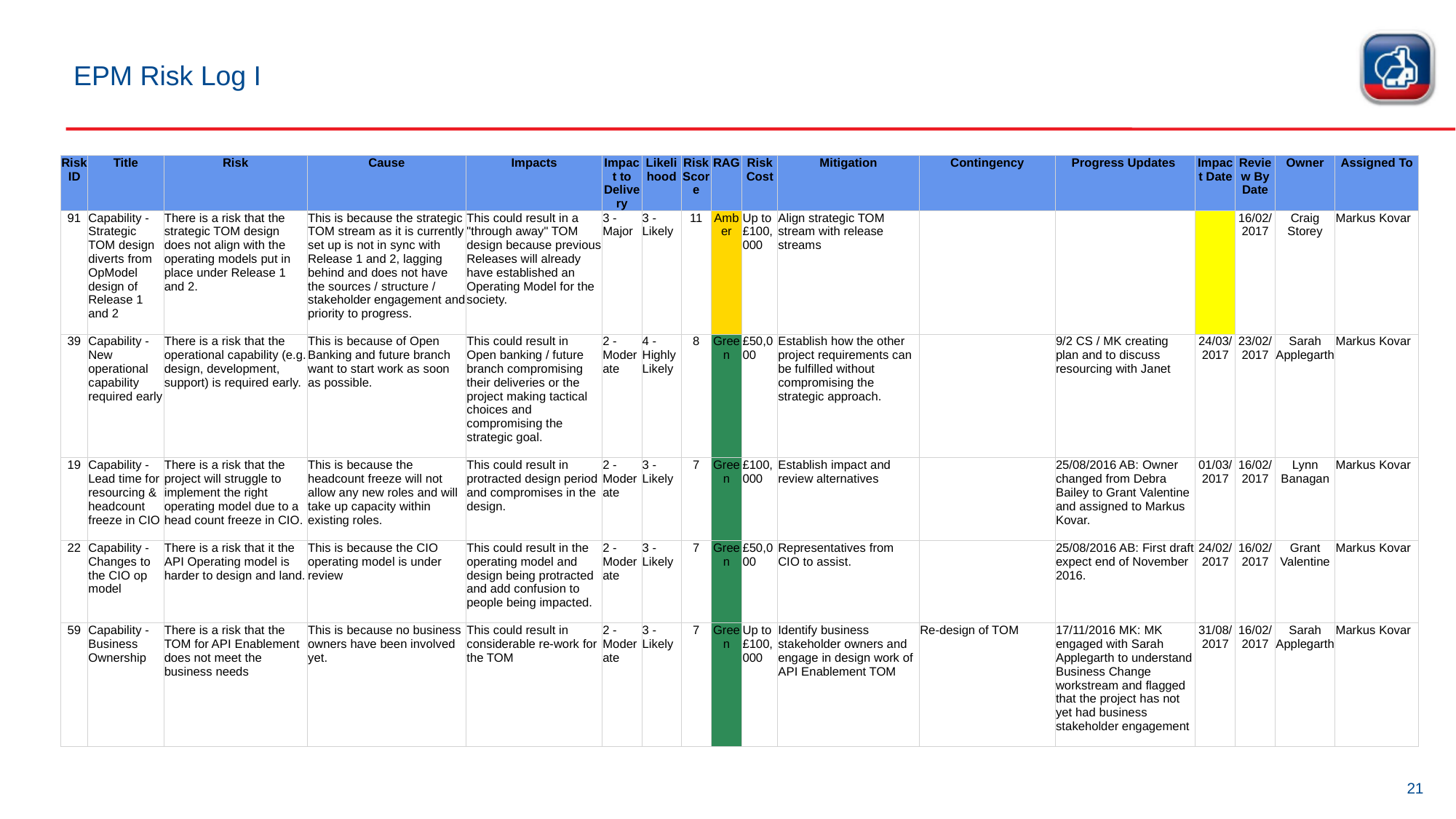

# EPM Risk Log I
| Risk ID | Title | Risk | Cause | Impacts | Impact to Delivery | Likelihood | Risk Score | RAG | Risk Cost | Mitigation | Contingency | Progress Updates | Impact Date | Review By Date | Owner | Assigned To |
| --- | --- | --- | --- | --- | --- | --- | --- | --- | --- | --- | --- | --- | --- | --- | --- | --- |
| 91 | Capability - Strategic TOM design diverts from OpModel design of Release 1 and 2 | There is a risk that the strategic TOM design does not align with the operating models put in place under Release 1 and 2. | This is because the strategic TOM stream as it is currently set up is not in sync with Release 1 and 2, lagging behind and does not have the sources / structure / stakeholder engagement and priority to progress. | This could result in a "through away" TOM design because previous Releases will already have established an Operating Model for the society. | 3 - Major | 3 - Likely | 11 | Amber | Up to £100,000 | Align strategic TOM stream with release streams |  |  |  | 16/02/2017 | Craig Storey | Markus Kovar |
| 39 | Capability - New operational capability required early | There is a risk that the operational capability (e.g. design, development, support) is required early. | This is because of Open Banking and future branch want to start work as soon as possible. | This could result in Open banking / future branch compromising their deliveries or the project making tactical choices and compromising the strategic goal. | 2 - Moderate | 4 - Highly Likely | 8 | Green | £50,000 | Establish how the other project requirements can be fulfilled without compromising the strategic approach. |  | 9/2 CS / MK creating plan and to discuss resourcing with Janet | 24/03/2017 | 23/02/2017 | Sarah Applegarth | Markus Kovar |
| 19 | Capability - Lead time for resourcing & headcount freeze in CIO | There is a risk that the project will struggle to implement the right operating model due to a head count freeze in CIO. | This is because the headcount freeze will not allow any new roles and will take up capacity within existing roles. | This could result in protracted design period and compromises in the design. | 2 - Moderate | 3 - Likely | 7 | Green | £100,000 | Establish impact and review alternatives |  | 25/08/2016 AB: Owner changed from Debra Bailey to Grant Valentine and assigned to Markus Kovar. | 01/03/2017 | 16/02/2017 | Lynn Banagan | Markus Kovar |
| 22 | Capability - Changes to the CIO op model | There is a risk that it the API Operating model is harder to design and land. | This is because the CIO operating model is under review | This could result in the operating model and design being protracted and add confusion to people being impacted. | 2 - Moderate | 3 - Likely | 7 | Green | £50,000 | Representatives from CIO to assist. |  | 25/08/2016 AB: First draft expect end of November 2016. | 24/02/2017 | 16/02/2017 | Grant Valentine | Markus Kovar |
| 59 | Capability - Business Ownership | There is a risk that the TOM for API Enablement does not meet the business needs | This is because no business owners have been involved yet. | This could result in considerable re-work for the TOM | 2 - Moderate | 3 - Likely | 7 | Green | Up to £100,000 | Identify business stakeholder owners and engage in design work of API Enablement TOM | Re-design of TOM | 17/11/2016 MK: MK engaged with Sarah Applegarth to understand Business Change workstream and flagged that the project has not yet had business stakeholder engagement | 31/08/2017 | 16/02/2017 | Sarah Applegarth | Markus Kovar |
21